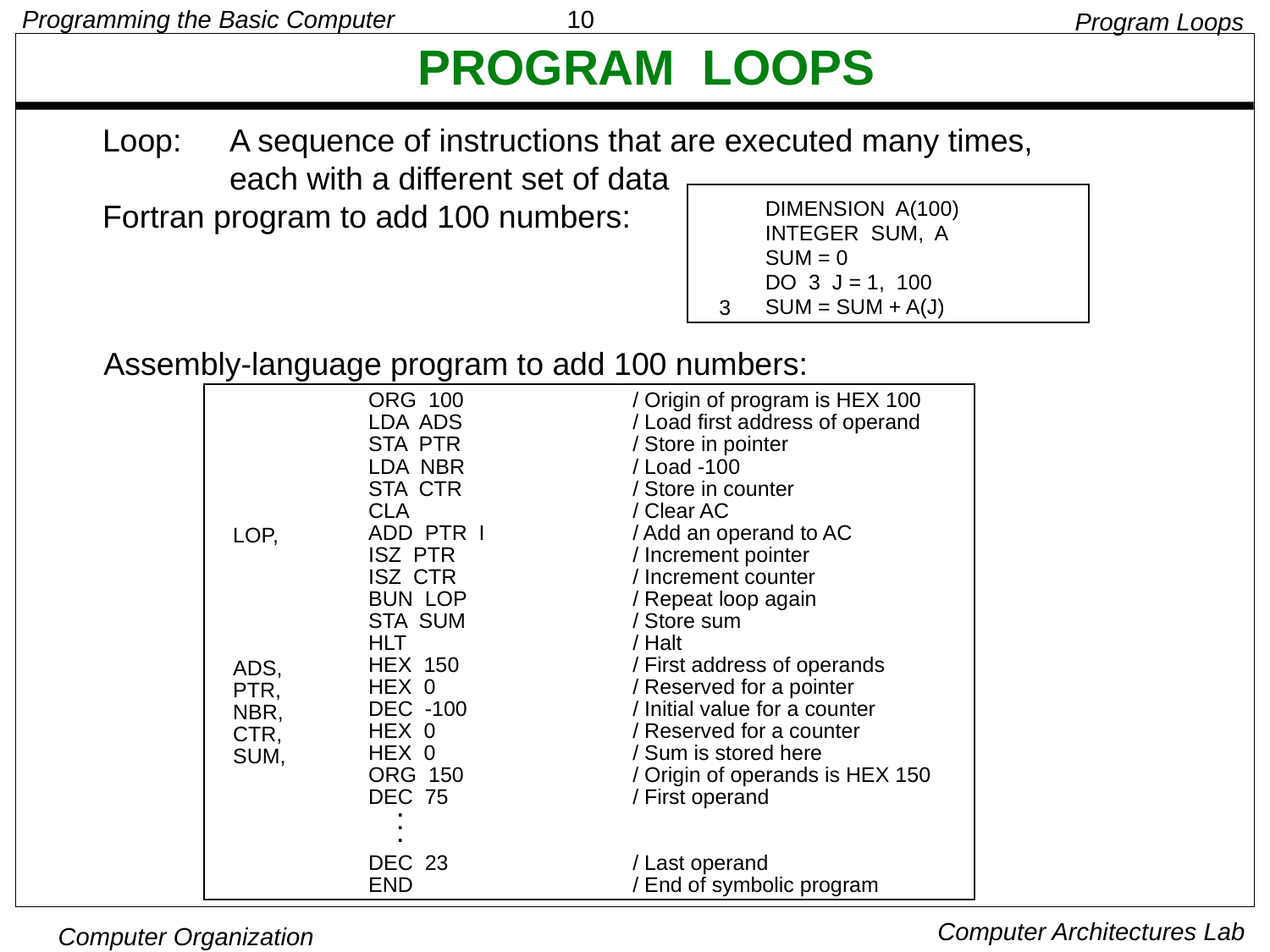

Program Loops
# PROGRAM  LOOPS
Loop: 	A sequence of instructions that are executed many times,
 	each with a different set of data
Fortran program to add 100 numbers:

DIMENSION  A(100)
INTEGER  SUM,  A
SUM = 0
DO  3  J = 1,  100
SUM = SUM + A(J)
3
Assembly-language program to add 100 numbers:

LOP,

ADS,
PTR,
NBR,
CTR,
SUM,
ORG  100
LDA  ADS
STA  PTR
LDA  NBR
STA  CTR
CLA
ADD  PTR  I
ISZ  PTR
ISZ  CTR
BUN  LOP
STA  SUM
HLT
HEX  150
HEX  0
DEC  -100
HEX  0
HEX  0
ORG  150
DEC  75

DEC  23
END
/ Origin of program is HEX 100
/ Load first address of operand
/ Store in pointer
/ Load -100
/ Store in counter
/ Clear AC
/ Add an operand to AC
/ Increment pointer
/ Increment counter
/ Repeat loop again
/ Store sum
/ Halt
/ First address of operands
/ Reserved for a pointer
/ Initial value for a counter
/ Reserved for a counter
/ Sum is stored here
/ Origin of operands is HEX 150
/ First operand

/ Last operand
/ End of symbolic program
.
.
.